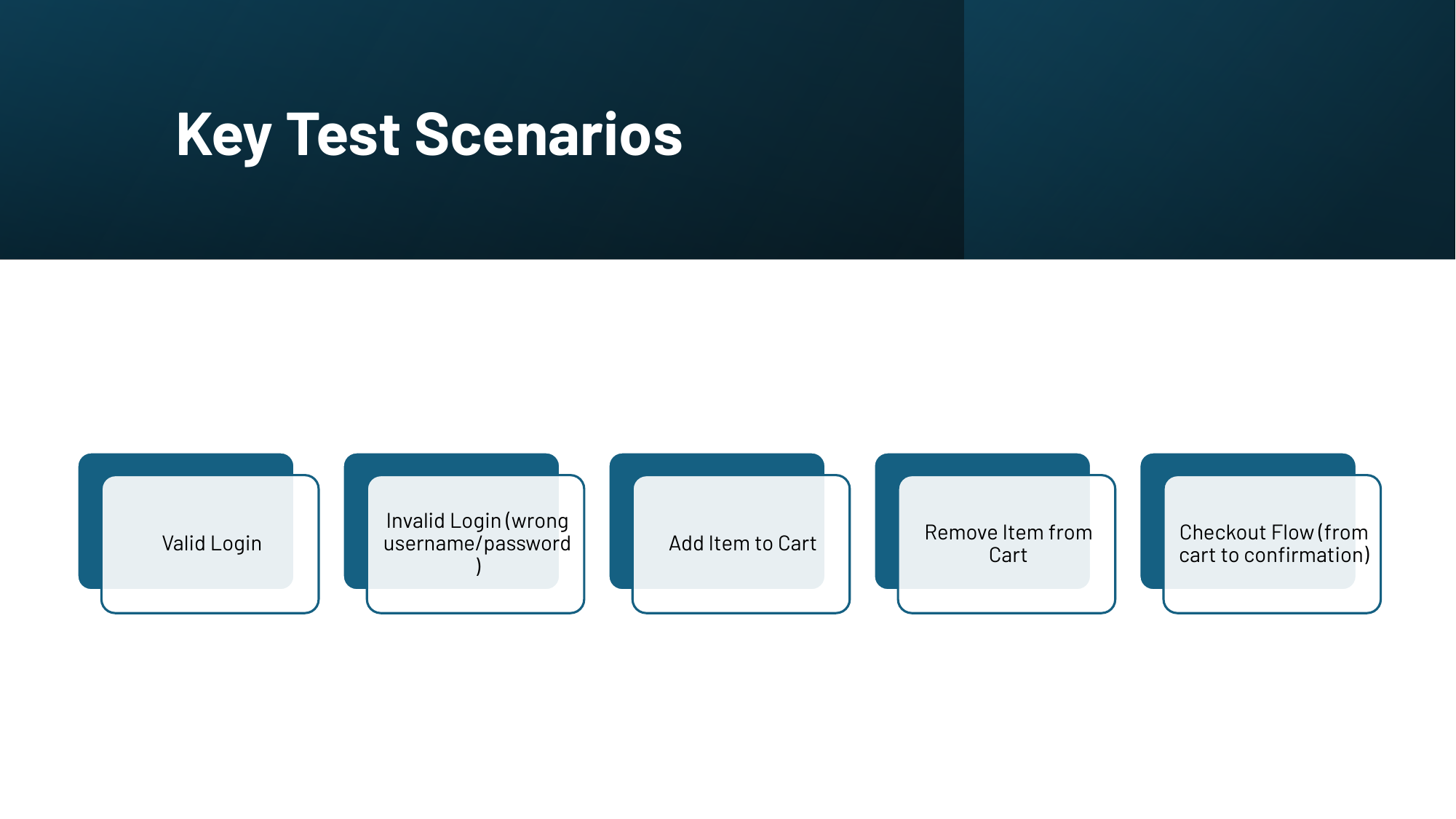

# Key Test Scenarios
Valid Login
Invalid Login (wrong username/password)
Add Item to Cart
Remove Item from Cart
Checkout Flow (from cart to confirmation)